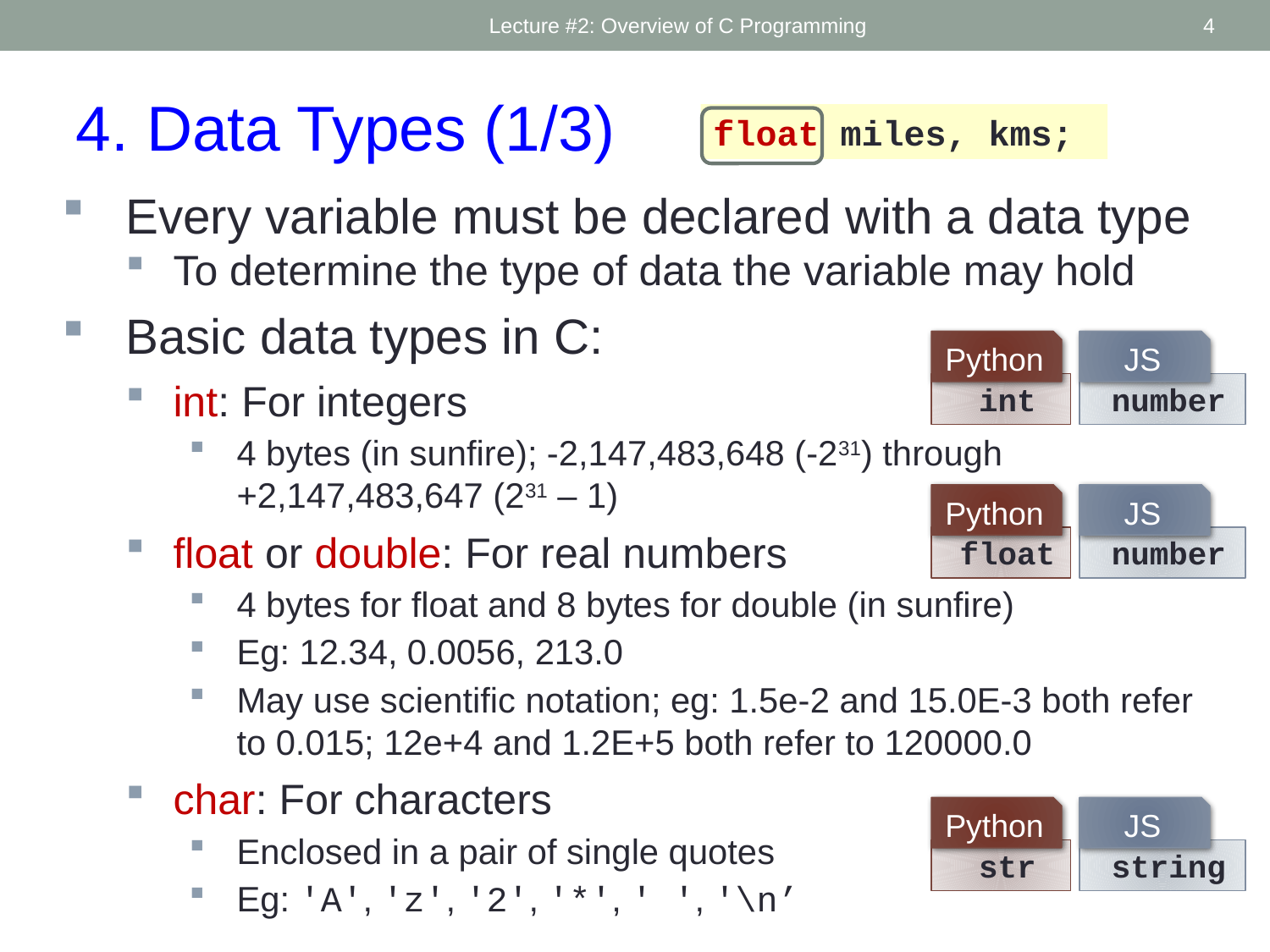

Lecture #2: Overview of C Programming
4
4. Data Types (1/3)
float miles, kms;

Every variable must be declared with a data type
To determine the type of data the variable may hold
Basic data types in C:
int: For integers
4 bytes (in sunfire); -2,147,483,648 (-231) through +2,147,483,647 (231 – 1)
float or double: For real numbers
4 bytes for float and 8 bytes for double (in sunfire)
Eg: 12.34, 0.0056, 213.0
May use scientific notation; eg: 1.5e-2 and 15.0E-3 both refer to 0.015; 12e+4 and 1.2E+5 both refer to 120000.0
char: For characters
Enclosed in a pair of single quotes
Eg: 'A', 'z', '2', '*', ' ', '\n’
Python
JS
int
number
Python
JS
float
number
Python
JS
str
string